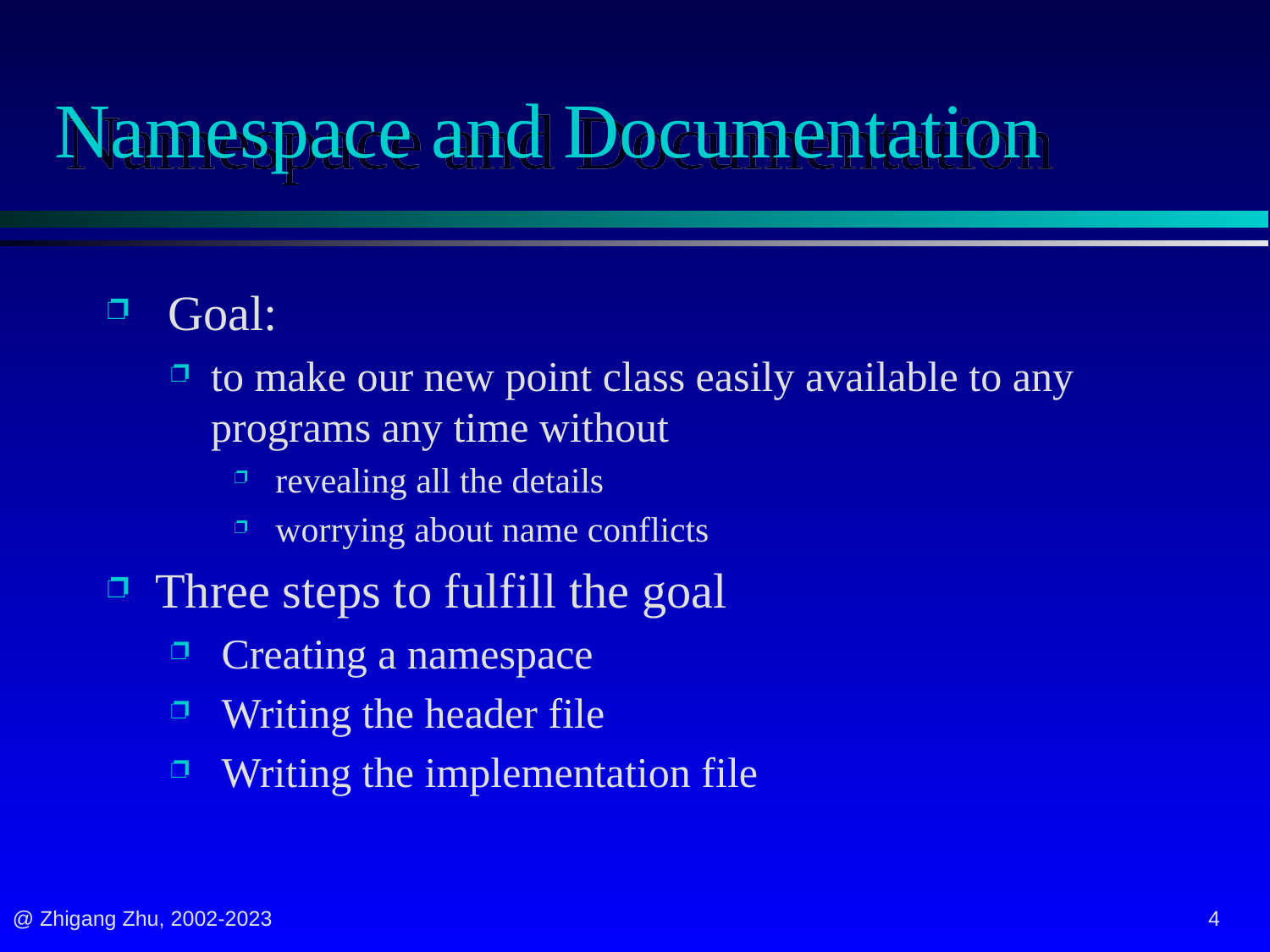

# Namespace and Documentation
 Goal:
to make our new point class easily available to any programs any time without
 revealing all the details
 worrying about name conflicts
Three steps to fulfill the goal
 Creating a namespace
 Writing the header file
 Writing the implementation file